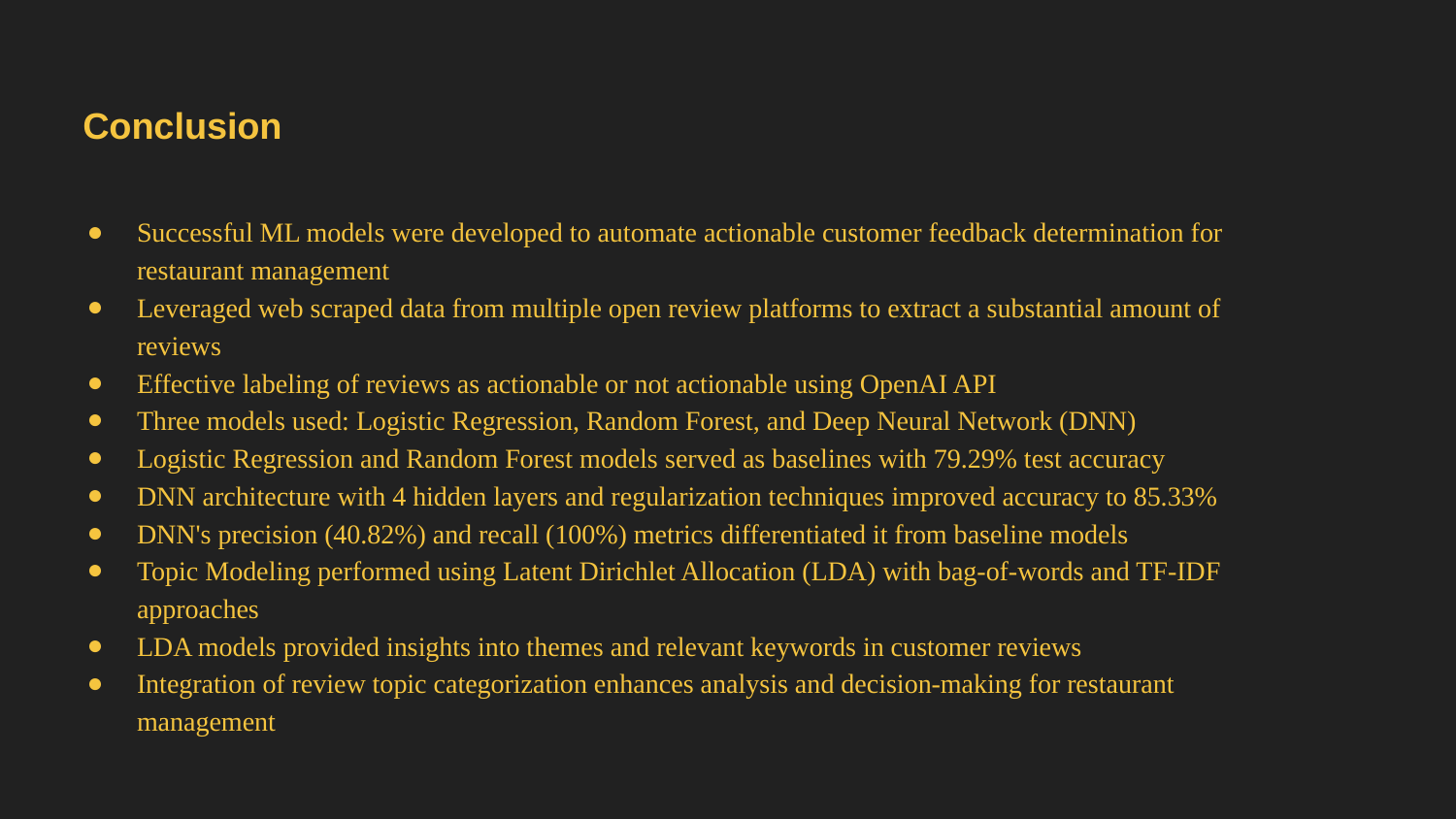

# Conclusion
Successful ML models were developed to automate actionable customer feedback determination for restaurant management
Leveraged web scraped data from multiple open review platforms to extract a substantial amount of reviews
Effective labeling of reviews as actionable or not actionable using OpenAI API
Three models used: Logistic Regression, Random Forest, and Deep Neural Network (DNN)
Logistic Regression and Random Forest models served as baselines with 79.29% test accuracy
DNN architecture with 4 hidden layers and regularization techniques improved accuracy to 85.33%
DNN's precision (40.82%) and recall (100%) metrics differentiated it from baseline models
Topic Modeling performed using Latent Dirichlet Allocation (LDA) with bag-of-words and TF-IDF approaches
LDA models provided insights into themes and relevant keywords in customer reviews
Integration of review topic categorization enhances analysis and decision-making for restaurant management